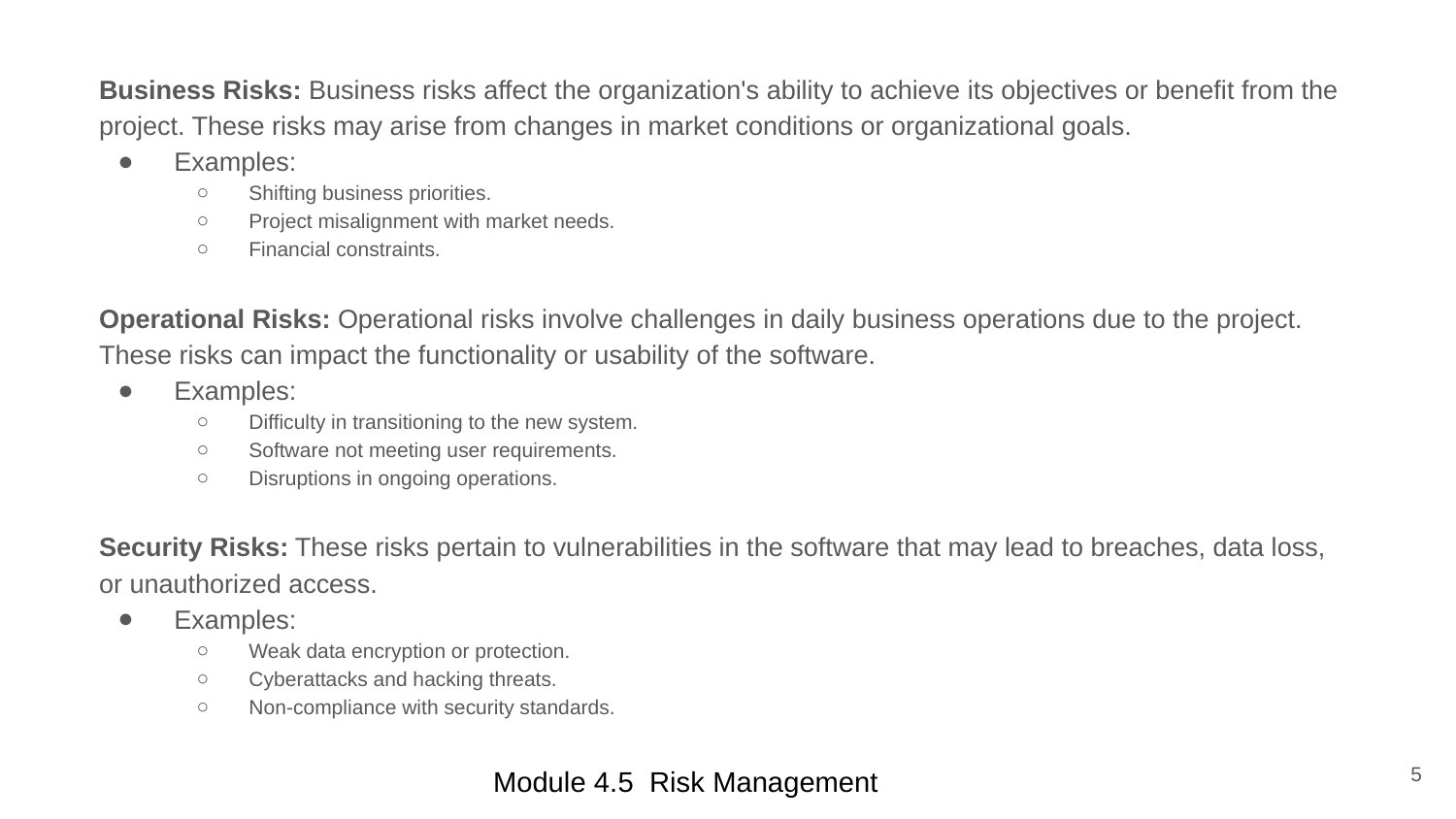

Business Risks: Business risks affect the organization's ability to achieve its objectives or benefit from the project. These risks may arise from changes in market conditions or organizational goals.
Examples:
Shifting business priorities.
Project misalignment with market needs.
Financial constraints.

Operational Risks: Operational risks involve challenges in daily business operations due to the project. These risks can impact the functionality or usability of the software.
Examples:
Difficulty in transitioning to the new system.
Software not meeting user requirements.
Disruptions in ongoing operations.

Security Risks: These risks pertain to vulnerabilities in the software that may lead to breaches, data loss, or unauthorized access.
Examples:
Weak data encryption or protection.
Cyberattacks and hacking threats.
Non-compliance with security standards.
5
Module 4.5  Risk Management